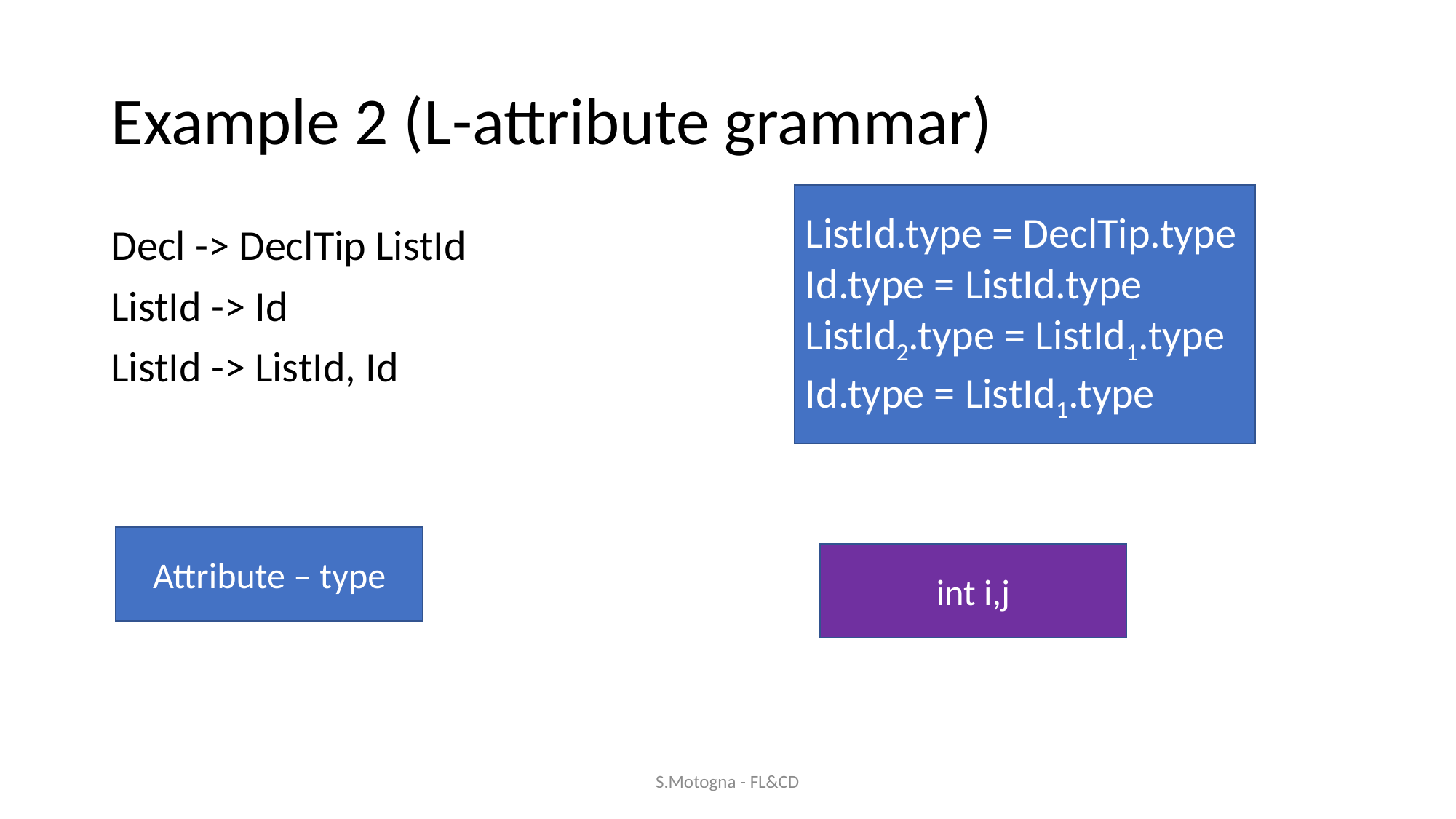

# Example 2 (L-attribute grammar)
ListId.type = DeclTip.type
Id.type = ListId.type
ListId2.type = ListId1.type
Id.type = ListId1.type
Decl -> DeclTip ListId
ListId -> Id
ListId -> ListId, Id
Attribute – type
int i,j
S.Motogna - FL&CD